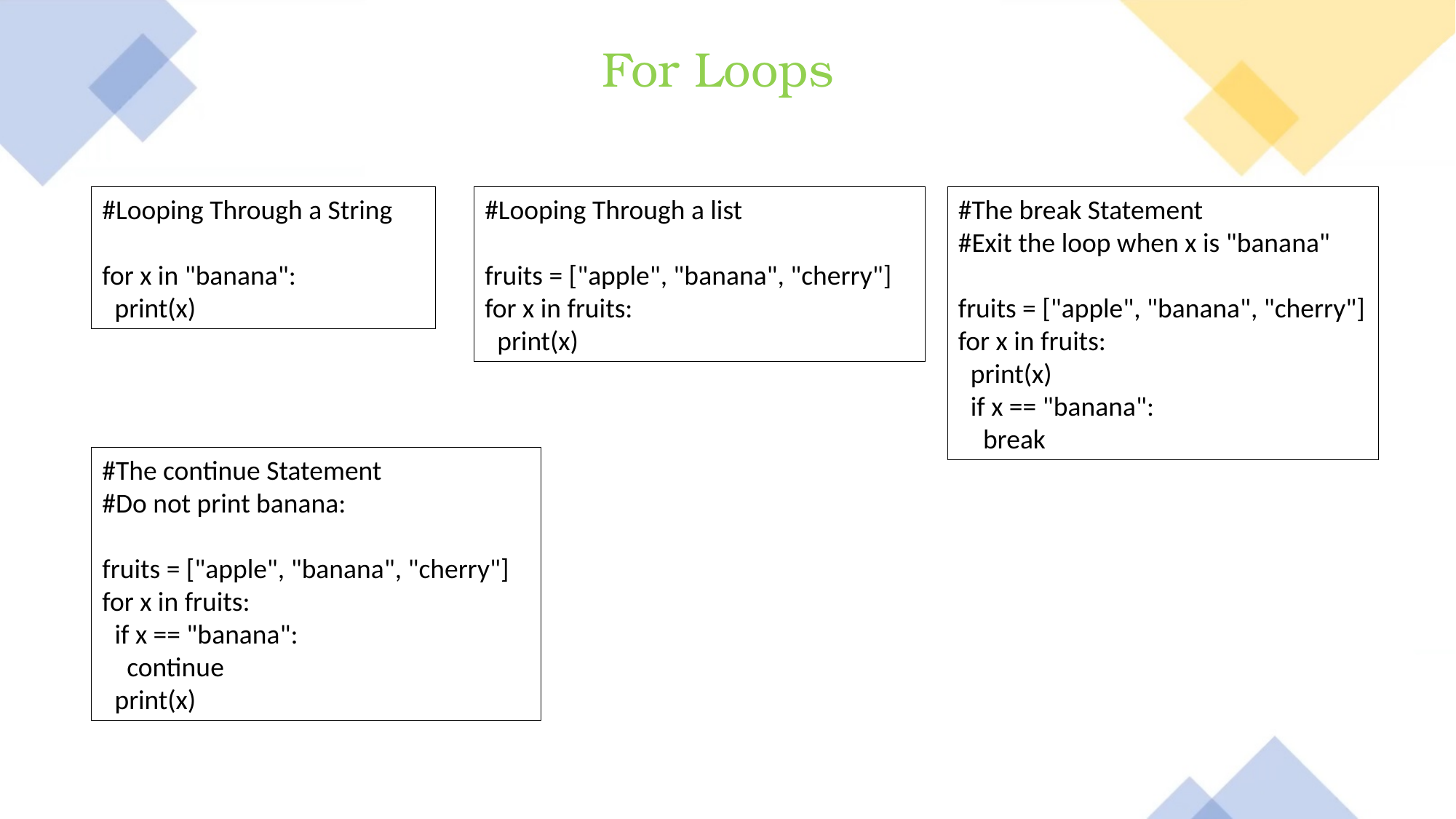

For Loops
#Looping Through a String

for x in "banana":
  print(x)
#Looping Through a list

fruits = ["apple", "banana", "cherry"]
for x in fruits:
  print(x)
#The break Statement
#Exit the loop when x is "banana"

fruits = ["apple", "banana", "cherry"]
for x in fruits:
  print(x)
  if x == "banana":
    break
#The continue Statement
#Do not print banana:

fruits = ["apple", "banana", "cherry"]
for x in fruits:
  if x == "banana":
    continue
  print(x)